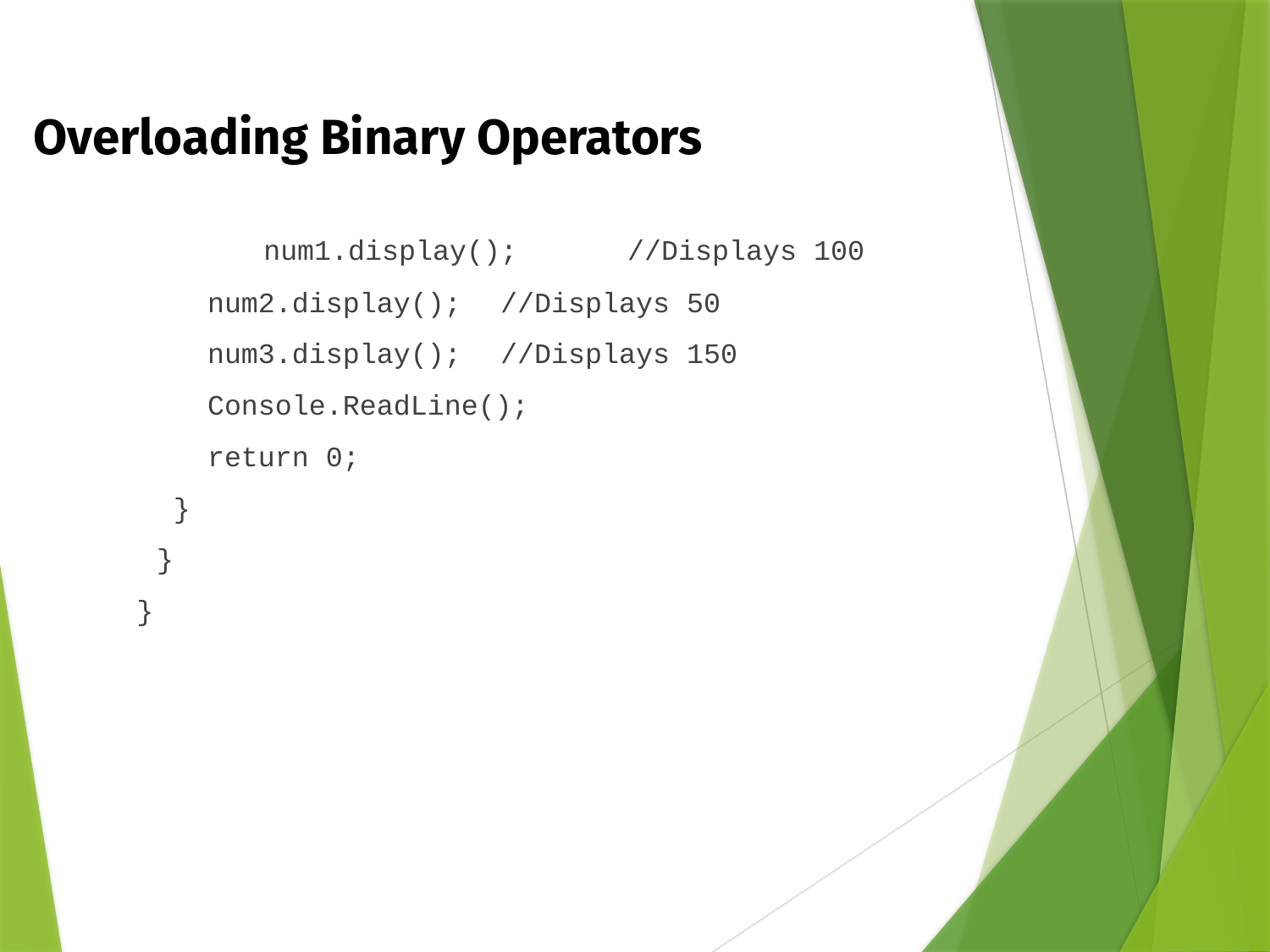

Overloading Binary Operators
		  num1.display();	 //Displays 100
         num2.display();	 //Displays 50
         num3.display();	 //Displays 150
         Console.ReadLine();
         return 0;
       }
      }
	  }